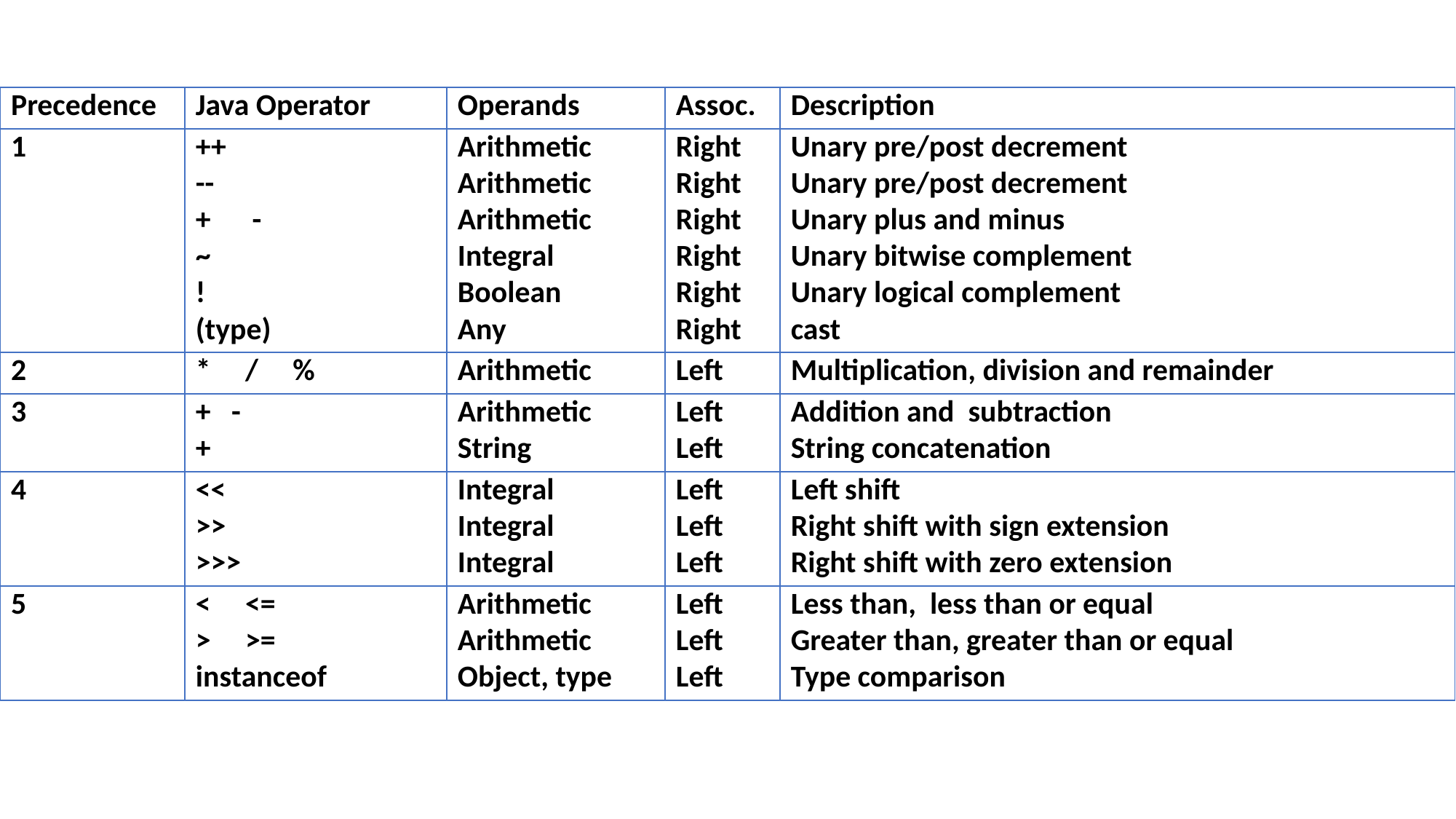

| Precedence | Java Operator | Operands | Assoc. | Description |
| --- | --- | --- | --- | --- |
| 1 | ++ -- + - ~ ! (type) | Arithmetic Arithmetic Arithmetic Integral Boolean Any | Right Right Right Right Right Right | Unary pre/post decrement Unary pre/post decrement Unary plus and minus Unary bitwise complement Unary logical complement cast |
| 2 | \* / % | Arithmetic | Left | Multiplication, division and remainder |
| 3 | + - + | Arithmetic String | Left Left | Addition and subtraction String concatenation |
| 4 | << >> >>> | Integral Integral Integral | Left Left Left | Left shift Right shift with sign extension Right shift with zero extension |
| 5 | < <= > >= instanceof | Arithmetic Arithmetic Object, type | Left Left Left | Less than, less than or equal Greater than, greater than or equal Type comparison |